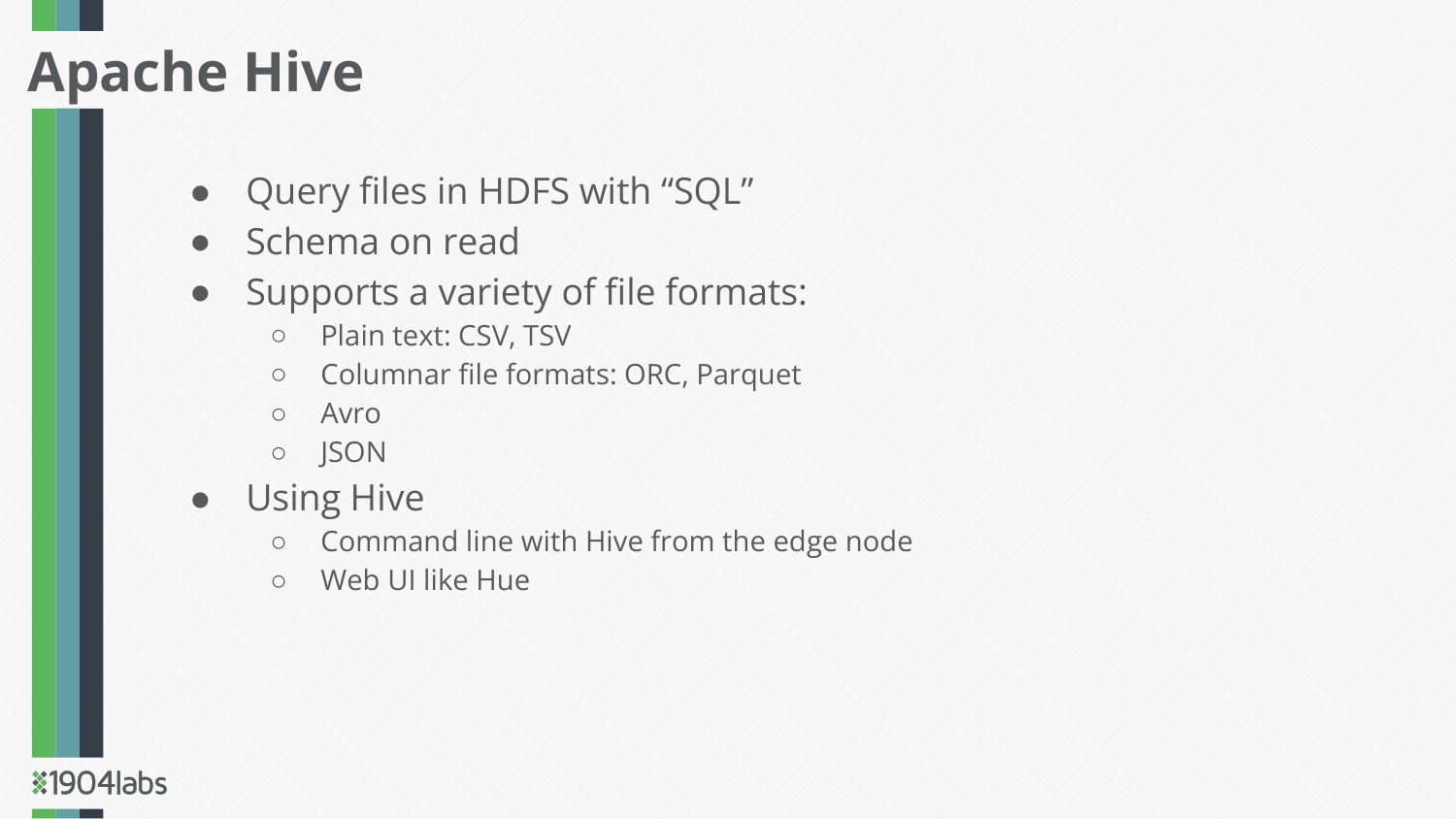

Apache Hive
Query files in HDFS with “SQL”
Schema on read
Supports a variety of file formats:
Plain text: CSV, TSV
Columnar file formats: ORC, Parquet
Avro
JSON
Using Hive
Command line with Hive from the edge node
Web UI like Hue